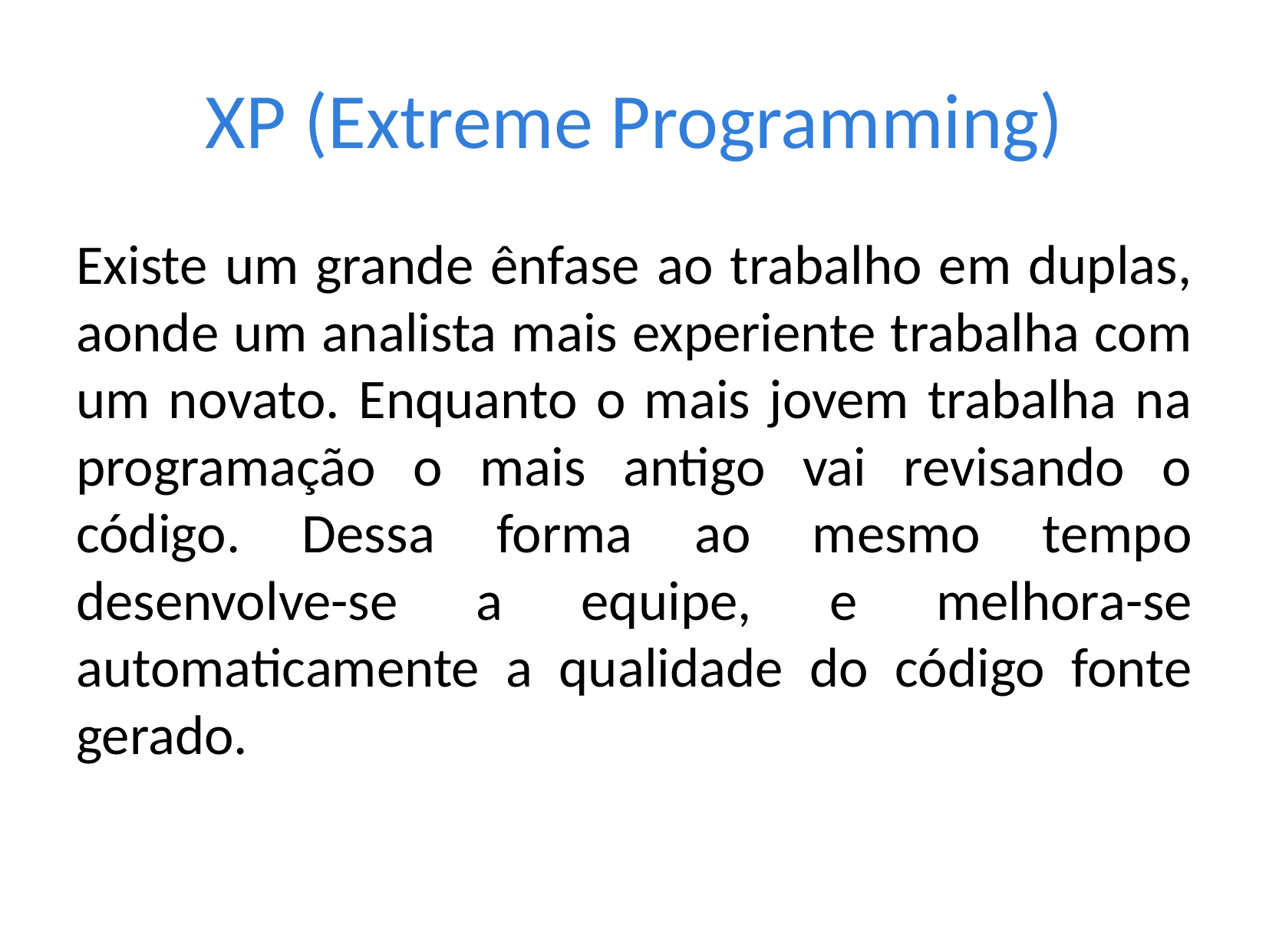

# XP (Extreme Programming)
Existe um grande ênfase ao trabalho em duplas, aonde um analista mais experiente trabalha com um novato. Enquanto o mais jovem trabalha na programação o mais antigo vai revisando o código. Dessa forma ao mesmo tempo desenvolve-se a equipe, e melhora-se automaticamente a qualidade do código fonte gerado.